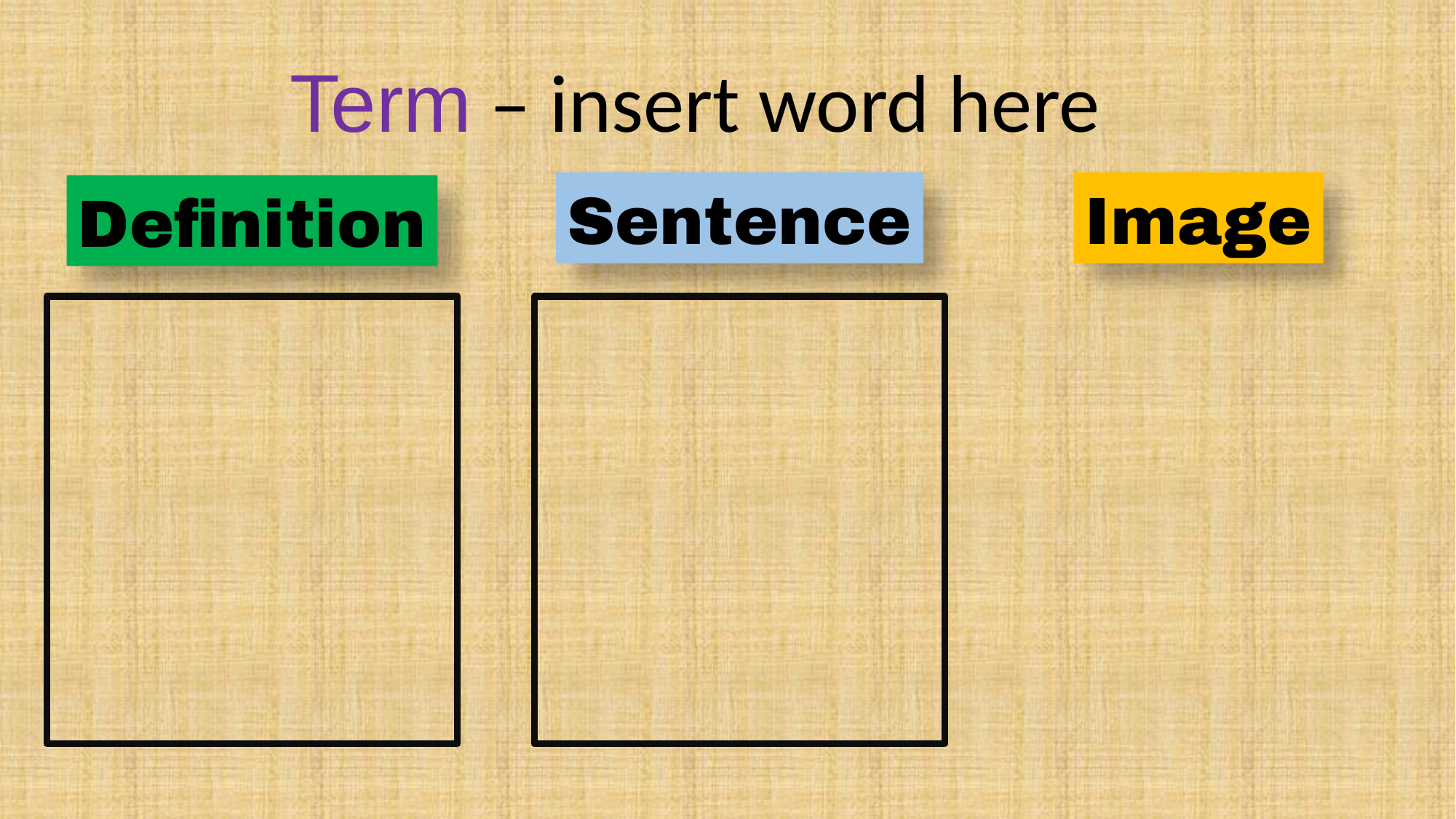

Term – insert word here
Sentence
Image
Definition